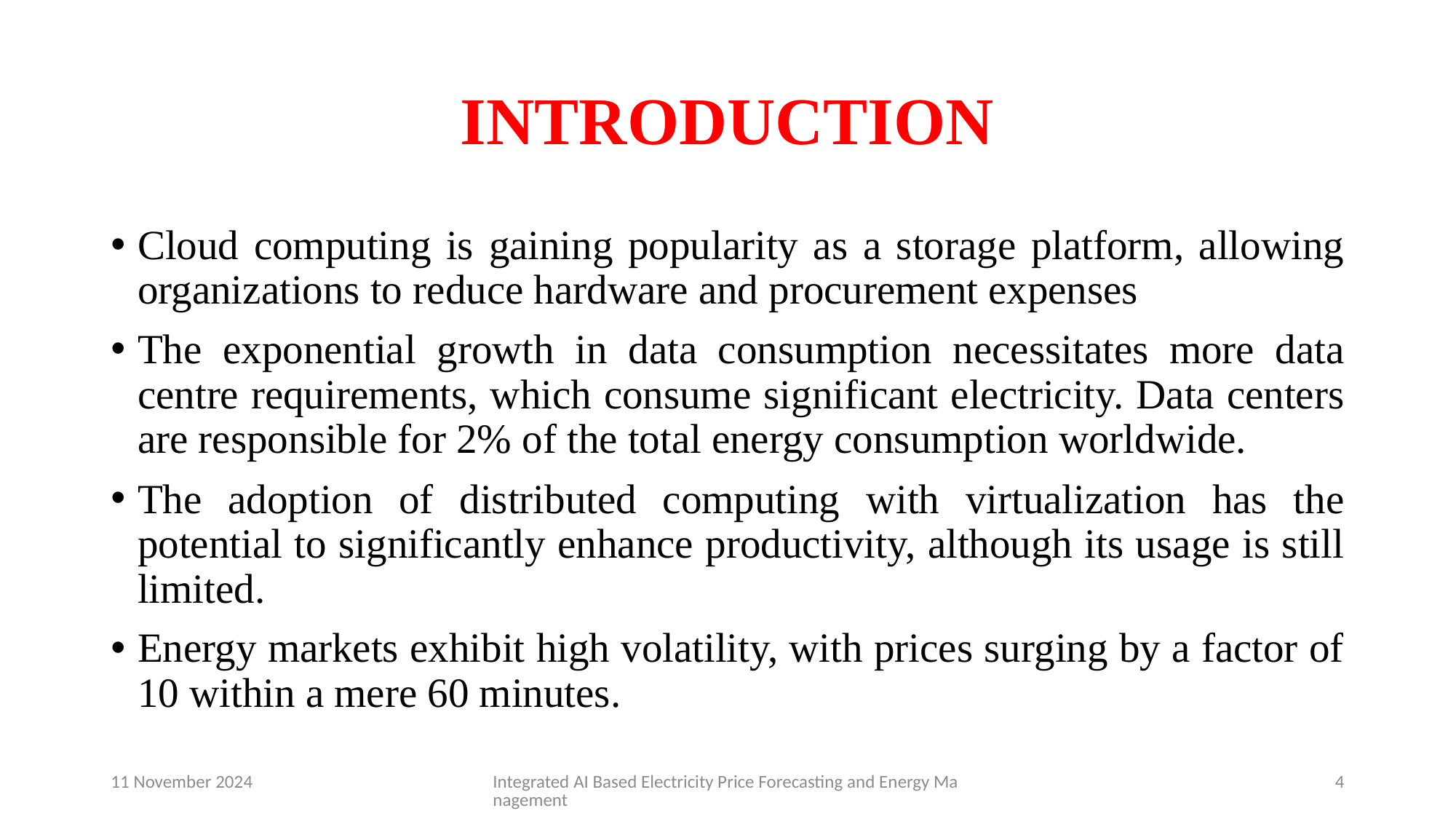

# INTRODUCTION
Cloud computing is gaining popularity as a storage platform, allowing organizations to reduce hardware and procurement expenses
The exponential growth in data consumption necessitates more data centre requirements, which consume significant electricity. Data centers are responsible for 2% of the total energy consumption worldwide.
The adoption of distributed computing with virtualization has the potential to significantly enhance productivity, although its usage is still limited.
Energy markets exhibit high volatility, with prices surging by a factor of 10 within a mere 60 minutes.
11 November 2024
Integrated AI Based Electricity Price Forecasting and Energy Management
4